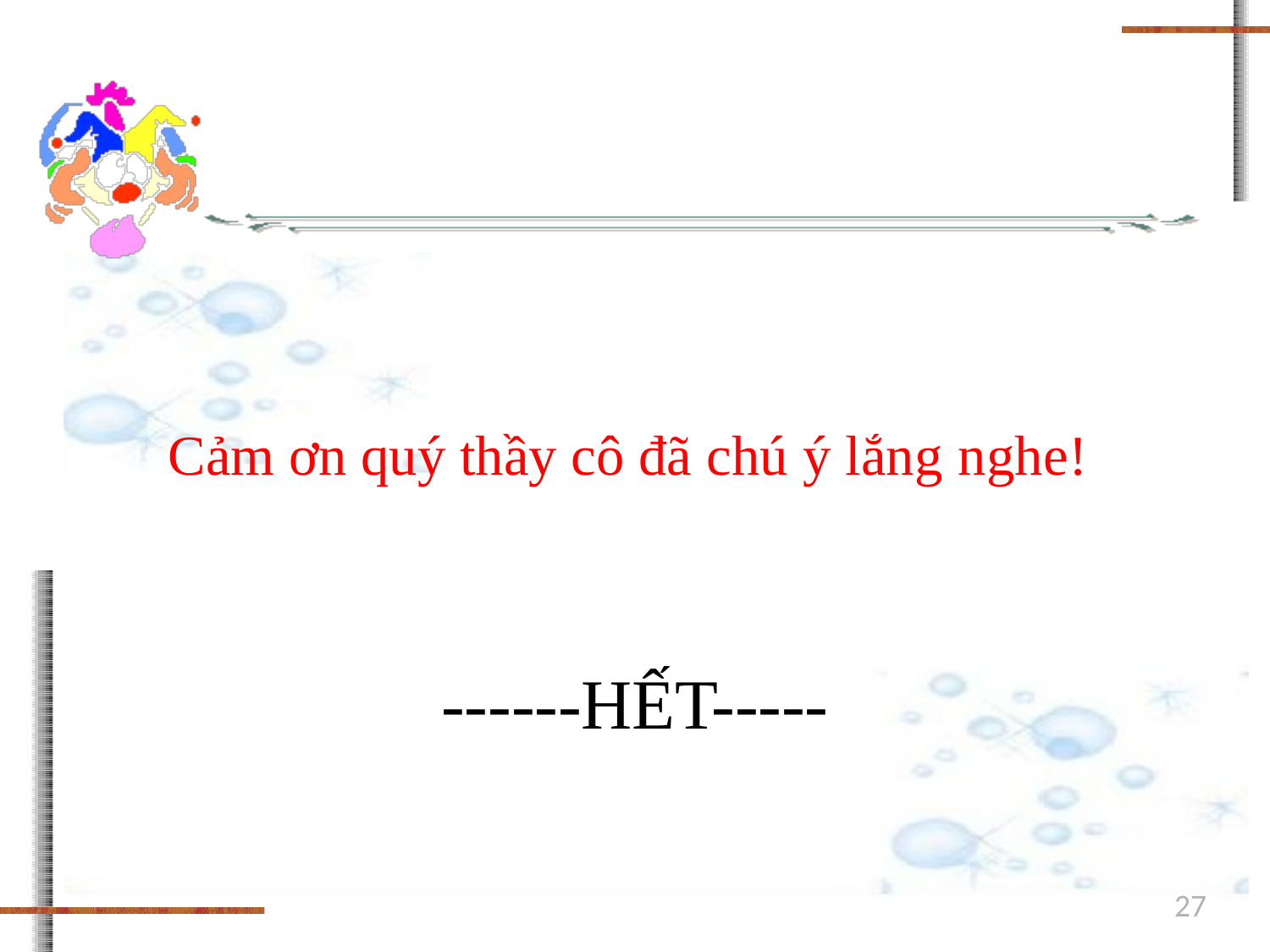

Cảm ơn quý thầy cô đã chú ý lắng nghe!

------HẾT-----
27